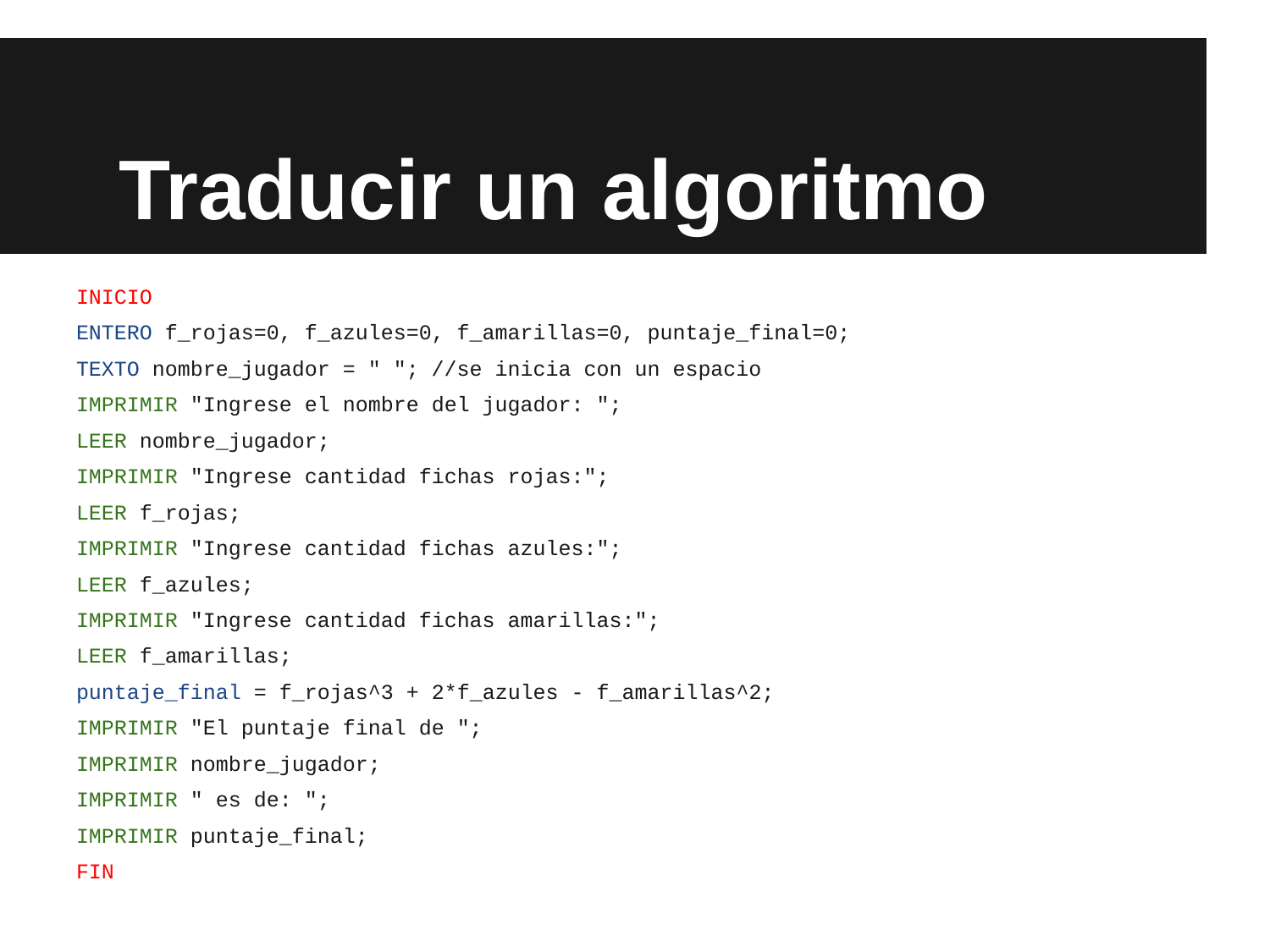

# Traducir un algoritmo
INICIO
ENTERO f_rojas=0, f_azules=0, f_amarillas=0, puntaje_final=0;
TEXTO nombre_jugador = " "; //se inicia con un espacio
IMPRIMIR "Ingrese el nombre del jugador: ";
LEER nombre_jugador;
IMPRIMIR "Ingrese cantidad fichas rojas:";
LEER f_rojas;
IMPRIMIR "Ingrese cantidad fichas azules:";
LEER f_azules;
IMPRIMIR "Ingrese cantidad fichas amarillas:";
LEER f_amarillas;
 puntaje_final = f_rojas^3 + 2*f_azules - f_amarillas^2;
IMPRIMIR "El puntaje final de ";
IMPRIMIR nombre_jugador;
IMPRIMIR " es de: ";
IMPRIMIR puntaje_final;
FIN